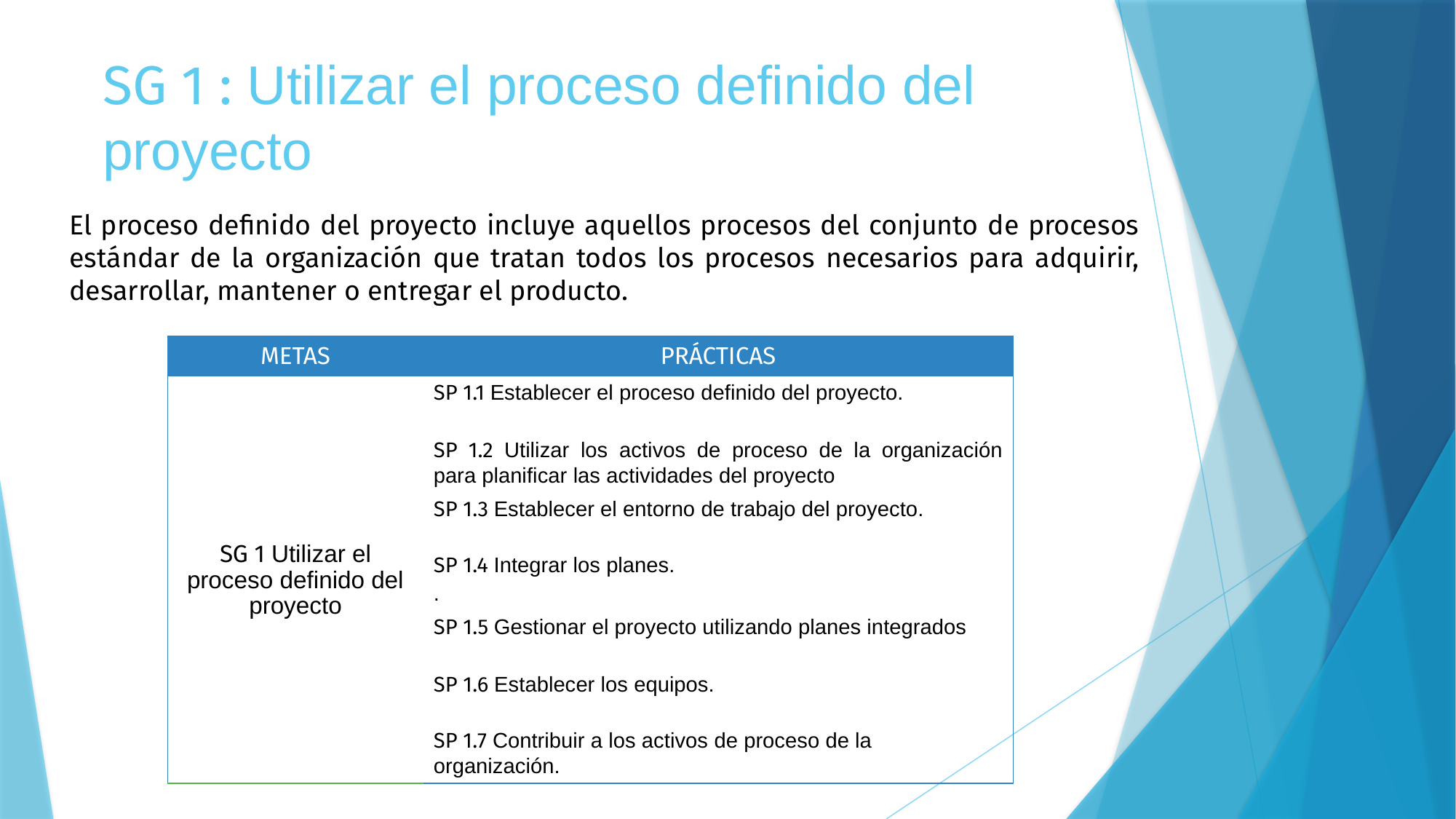

# SG 1 : Utilizar el proceso definido del proyecto
El proceso definido del proyecto incluye aquellos procesos del conjunto de procesos estándar de la organización que tratan todos los procesos necesarios para adquirir, desarrollar, mantener o entregar el producto.
| METAS | PRÁCTICAS |
| --- | --- |
| SG 1 Utilizar el proceso definido del proyecto | SP 1.1 Establecer el proceso definido del proyecto. |
|  | SP 1.2 Utilizar los activos de proceso de la organización para planificar las actividades del proyecto |
|  | SP 1.3 Establecer el entorno de trabajo del proyecto. |
|  | SP 1.4 Integrar los planes. . |
|  | SP 1.5 Gestionar el proyecto utilizando planes integrados |
|  | SP 1.6 Establecer los equipos. |
|  | SP 1.7 Contribuir a los activos de proceso de la organización. |